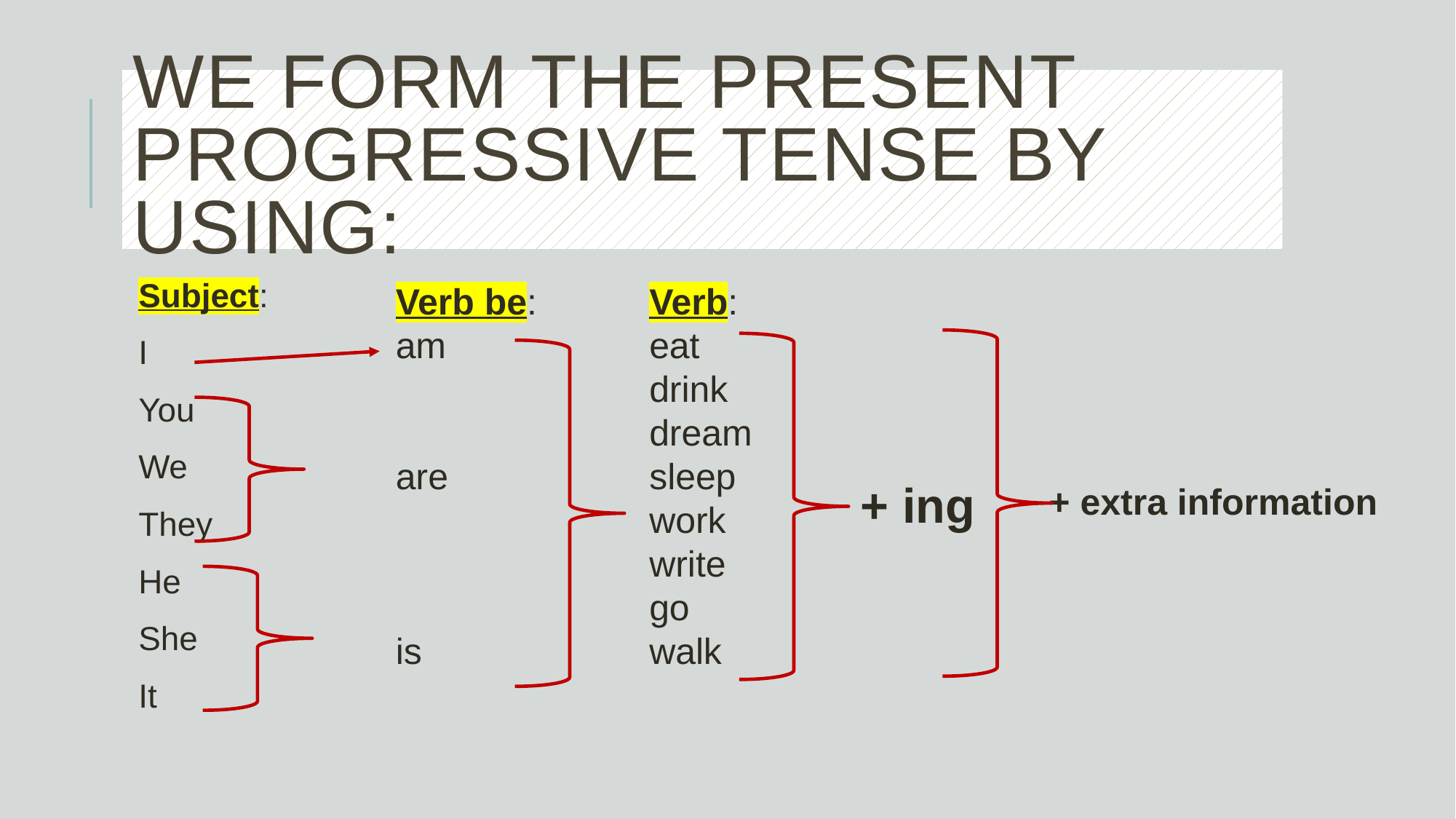

# We form the present progressive tense by using:
Subject:
I
You
We
They
He
She
It
Verb be:
am

are

is

Verb:
eat
drink
dream
sleep
work
write
go
walk

+ ing
+ extra information